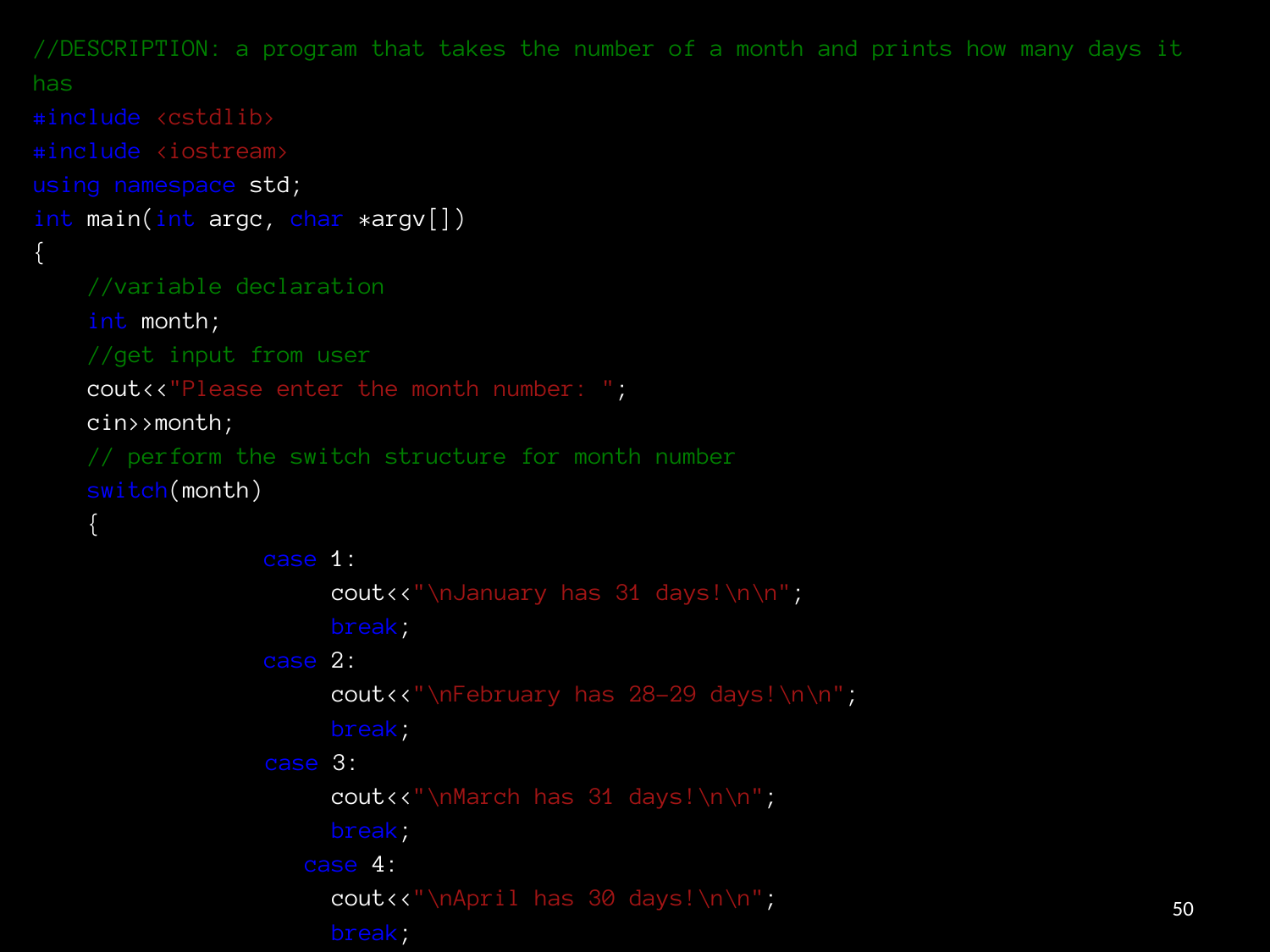

//DESCRIPTION: a program that takes the number of a month and prints how many days it has
#include <cstdlib>
#include <iostream>
using namespace std;
int main(int argc, char *argv[])
{
    //variable declaration
    int month;
    //get input from user
    cout<<"Please enter the month number: ";
    cin>>month;
    // perform the switch structure for month number
    switch(month)
    {
                 case 1:
                      cout<<"\nJanuary has 31 days!\n\n";
                      break;
                 case 2:
                      cout<<"\nFebruary has 28-29 days!\n\n";
                      break;
	         case 3:
                      cout<<"\nMarch has 31 days!\n\n";
                      break;
                    case 4:
                      cout<<"\nApril has 30 days!\n\n";
                      break;

50